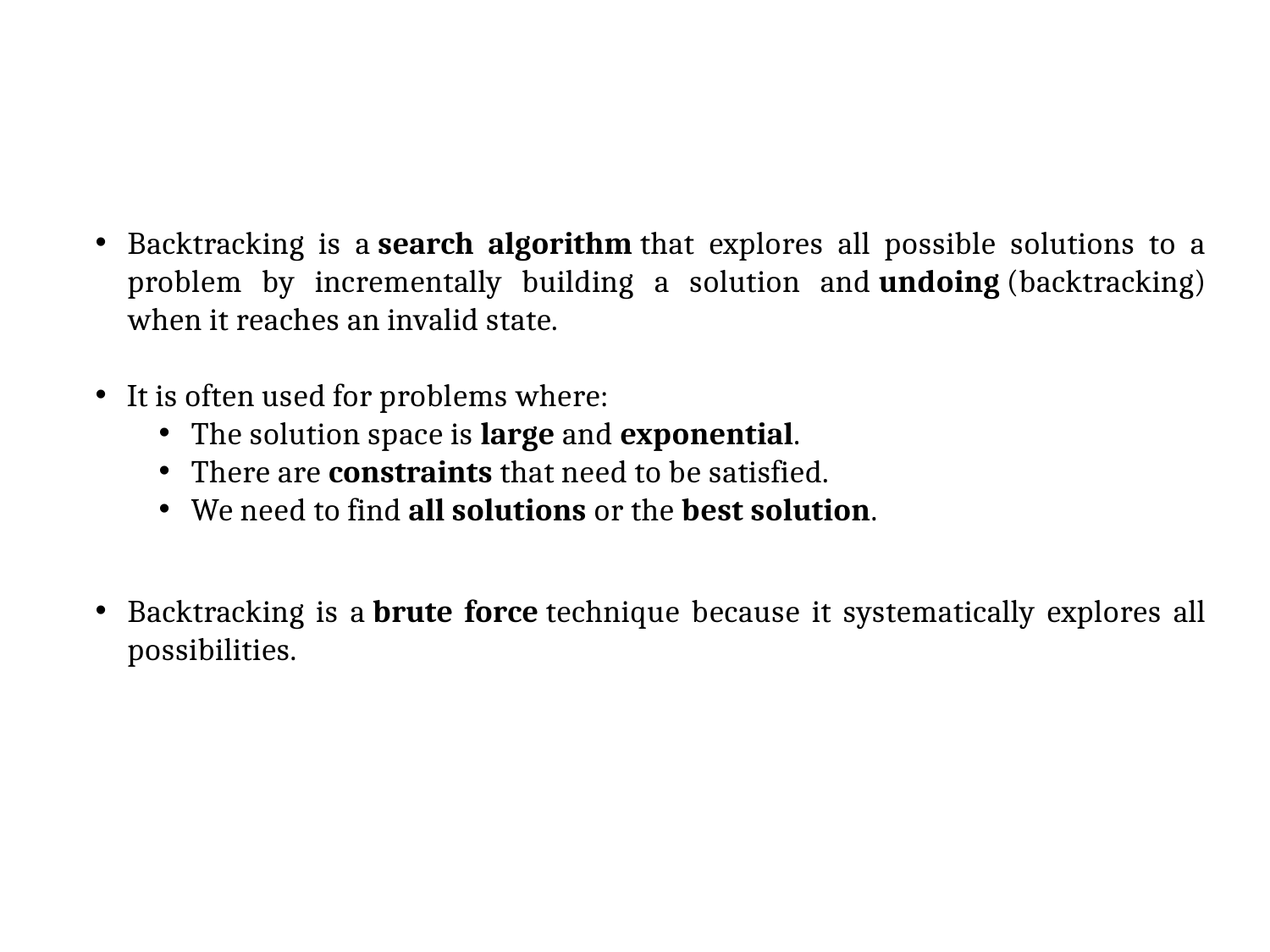

Backtracking is a search algorithm that explores all possible solutions to a problem by incrementally building a solution and undoing (backtracking) when it reaches an invalid state.

It is often used for problems where:
The solution space is large and exponential.
There are constraints that need to be satisfied.
We need to find all solutions or the best solution.

Backtracking is a brute force technique because it systematically explores all possibilities.